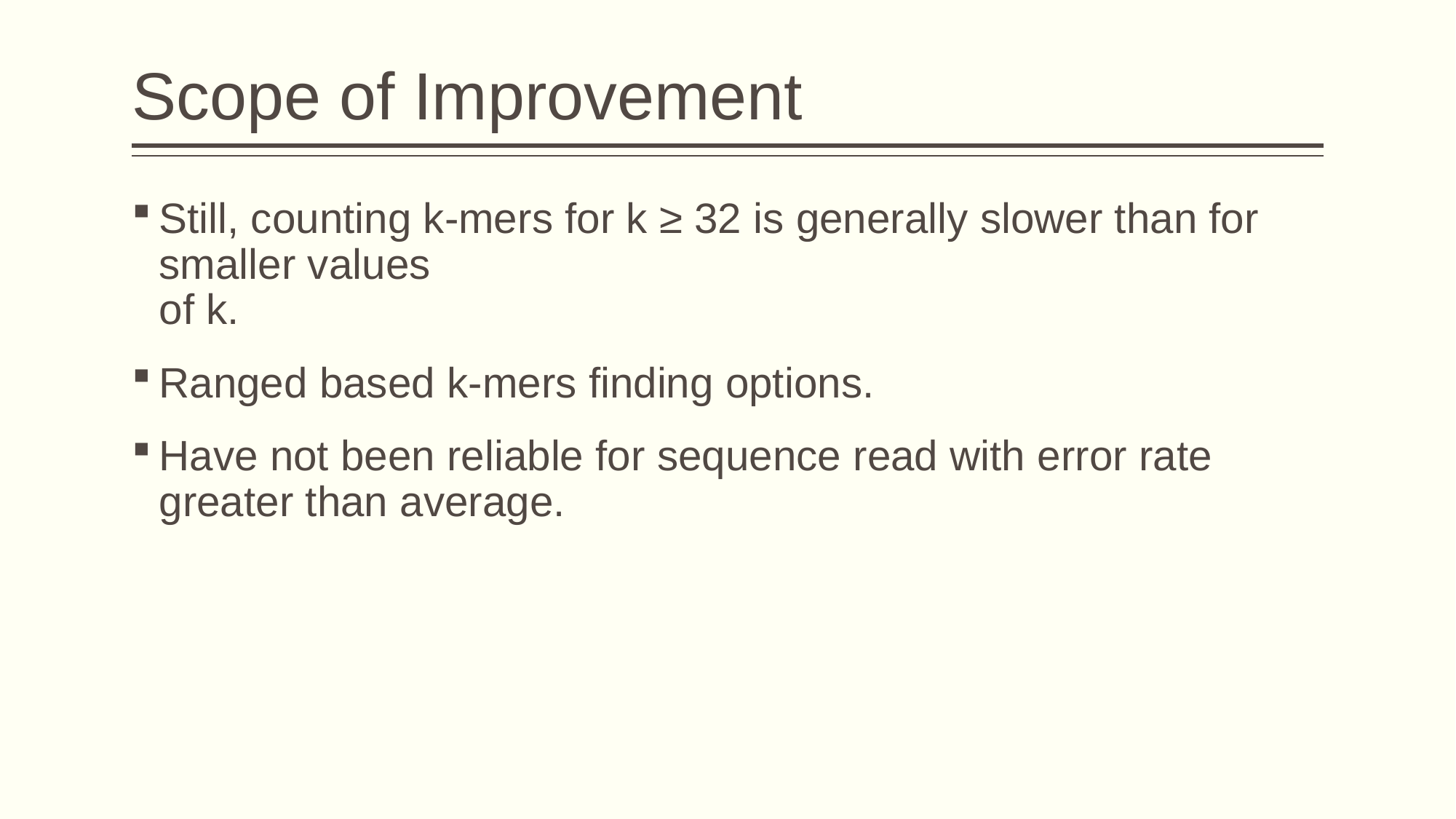

# Scope of Improvement
Still, counting k-mers for k ≥ 32 is generally slower than for smaller values
of k.
Ranged based k-mers finding options.
Have not been reliable for sequence read with error rate greater than average.